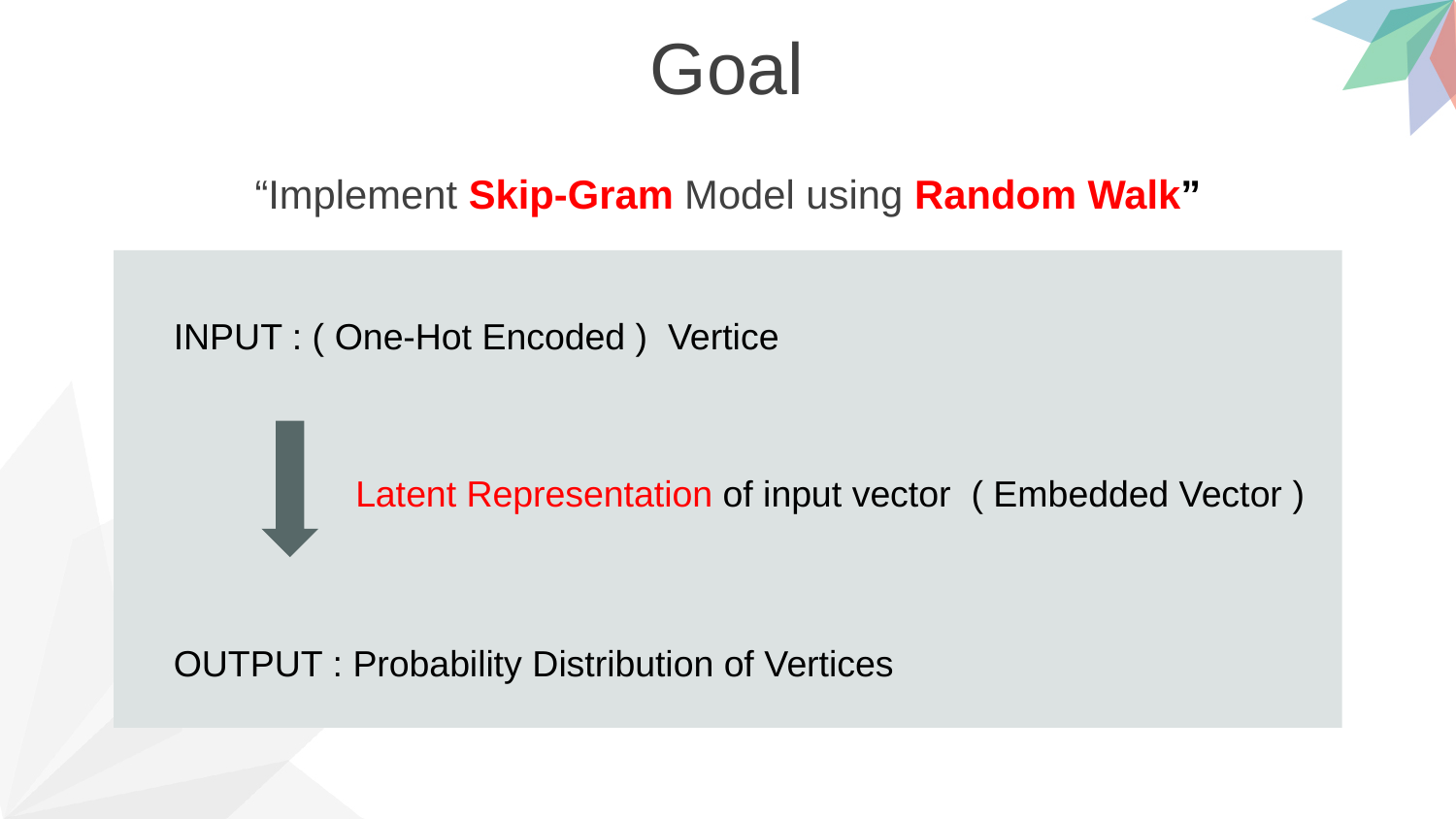

Goal
“Implement Skip-Gram Model using Random Walk”

INPUT : ( One-Hot Encoded )  Vertice

OUTPUT : Probability Distribution of Vertices
Latent Representation of input vector  ( Embedded Vector )